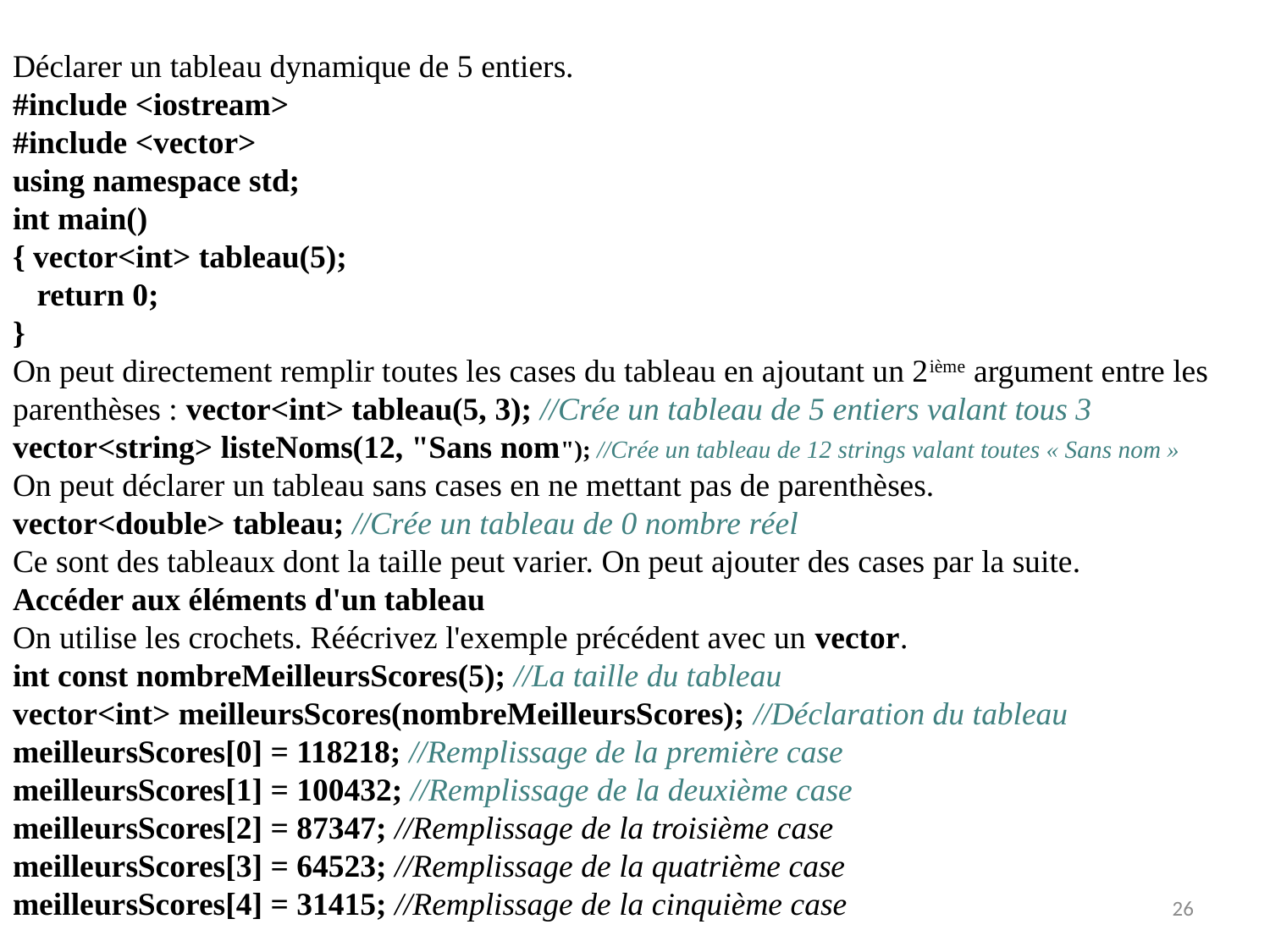

Déclarer un tableau dynamique de 5 entiers.
#include <iostream>
#include <vector>
using namespace std;
int main()
{ vector<int> tableau(5);
   return 0;
}
On peut directement remplir toutes les cases du tableau en ajoutant un 2ième argument entre les parenthèses : vector<int> tableau(5, 3); //Crée un tableau de 5 entiers valant tous 3
vector<string> listeNoms(12, "Sans nom"); //Crée un tableau de 12 strings valant toutes « Sans nom »
On peut déclarer un tableau sans cases en ne mettant pas de parenthèses.
vector<double> tableau; //Crée un tableau de 0 nombre réel
Ce sont des tableaux dont la taille peut varier. On peut ajouter des cases par la suite.
Accéder aux éléments d'un tableau
On utilise les crochets. Réécrivez l'exemple précédent avec un vector.
int const nombreMeilleursScores(5); //La taille du tableau
vector<int> meilleursScores(nombreMeilleursScores); //Déclaration du tableau
meilleursScores[0] = 118218; //Remplissage de la première case
meilleursScores[1] = 100432; //Remplissage de la deuxième case
meilleursScores[2] = 87347; //Remplissage de la troisième case
meilleursScores[3] = 64523; //Remplissage de la quatrième case
meilleursScores[4] = 31415; //Remplissage de la cinquième case
26